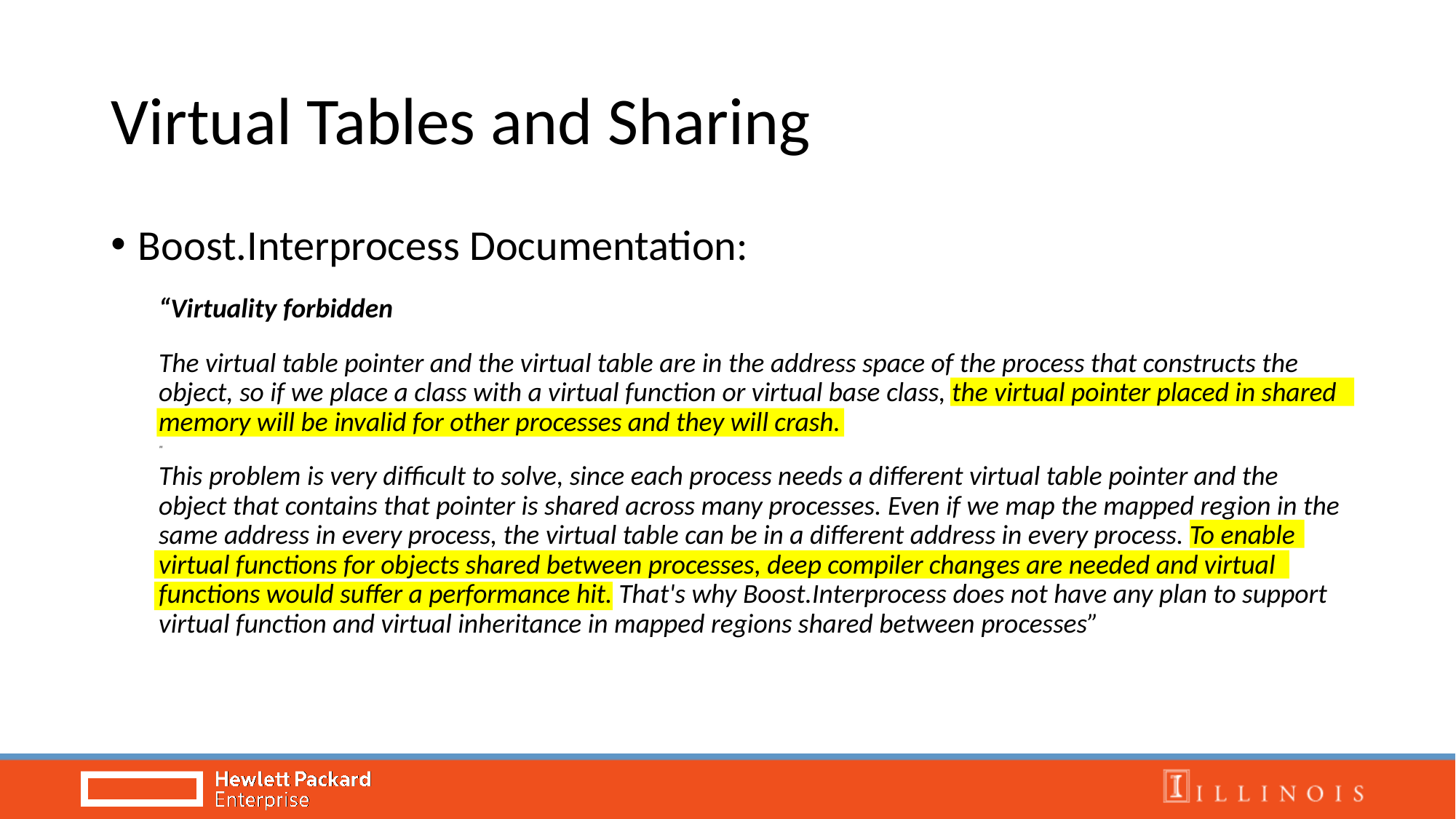

# Virtual Tables and Sharing
Boost.Interprocess Documentation:

“Virtuality forbidden

The virtual table pointer and the virtual table are in the address space of the process that constructs the object, so if we place a class with a virtual function or virtual base class, the virtual pointer placed in shared memory will be invalid for other processes and they will crash.
"
This problem is very difficult to solve, since each process needs a different virtual table pointer and the object that contains that pointer is shared across many processes. Even if we map the mapped region in the same address in every process, the virtual table can be in a different address in every process. To enable virtual functions for objects shared between processes, deep compiler changes are needed and virtual functions would suffer a performance hit. That's why Boost.Interprocess does not have any plan to support virtual function and virtual inheritance in mapped regions shared between processes”